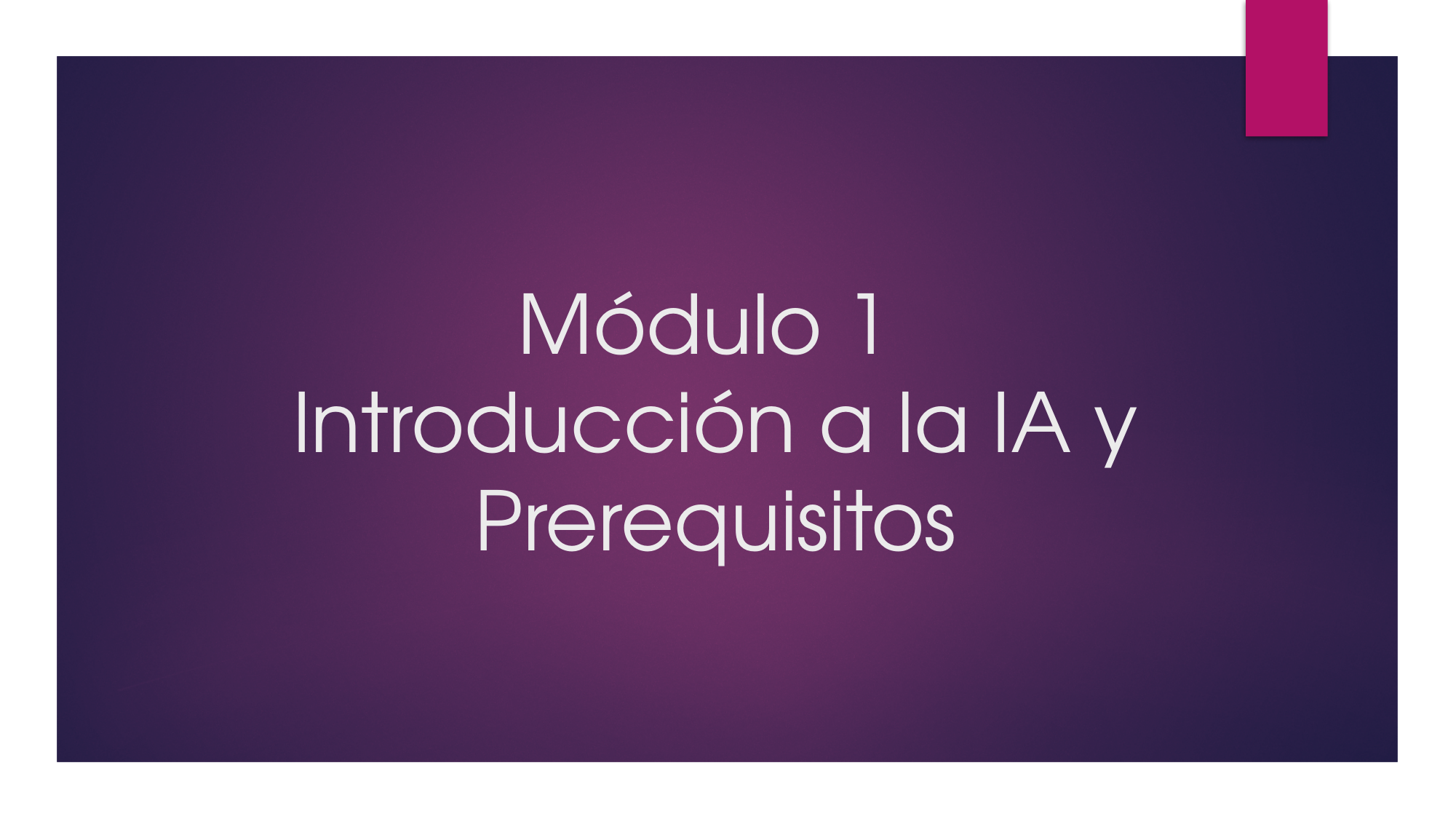

# Módulo 1 Introducción a la IA y Prerequisitos